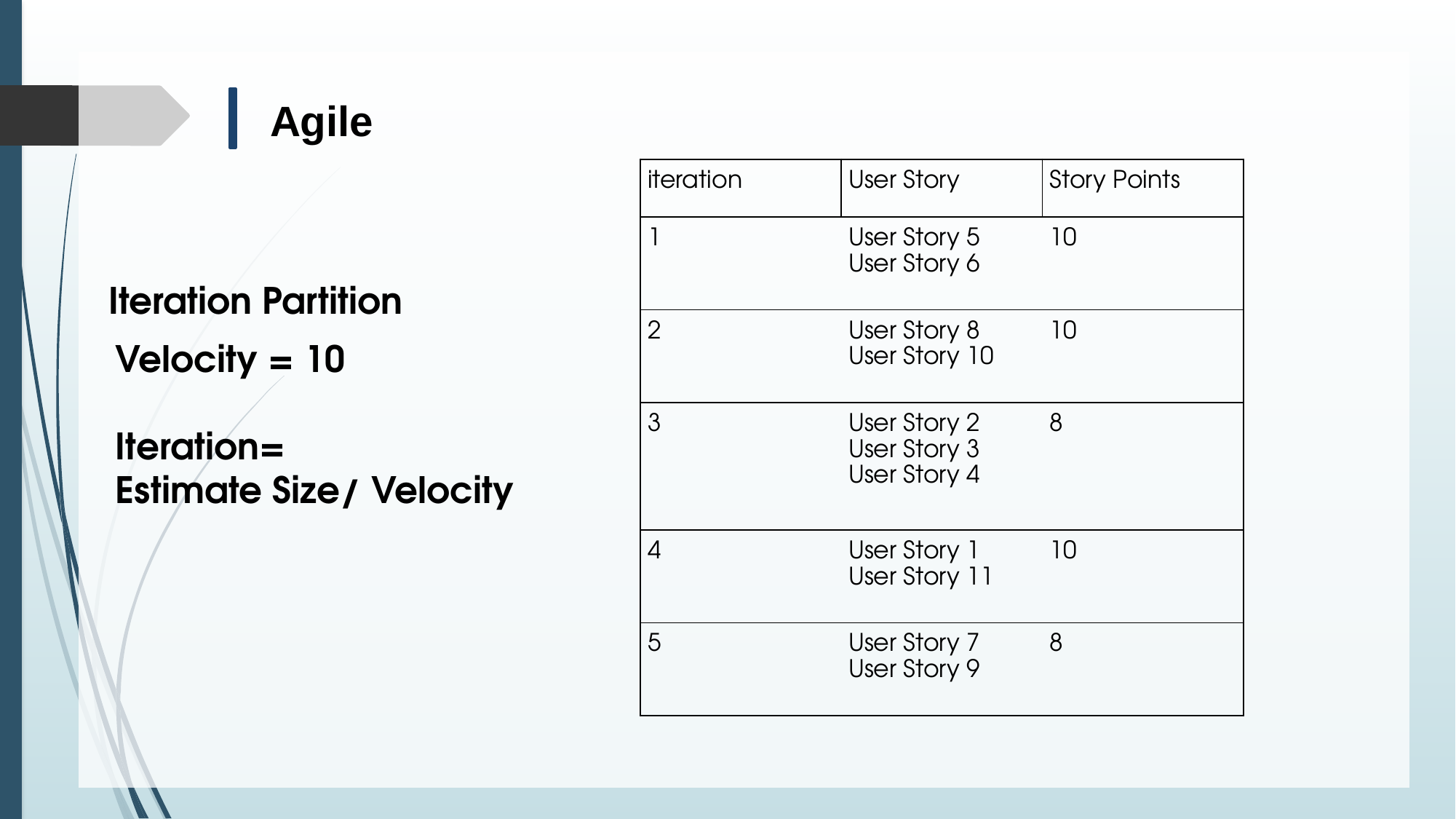

Agile

| iteration | User Story | Story Points |
| --- | --- | --- |
| 1 | User Story 5 User Story 6 | 10 |
| 2 | User Story 8 User Story 10 | 10 |
| 3 | User Story 2 User Story 3 User Story 4 | 8 |
| 4 | User Story 1 User Story 11 | 10 |
| 5 | User Story 7 User Story 9 | 8 |
Iteration Partition

Velocity = 10

Iteration=
Estimate Size/ Velocity